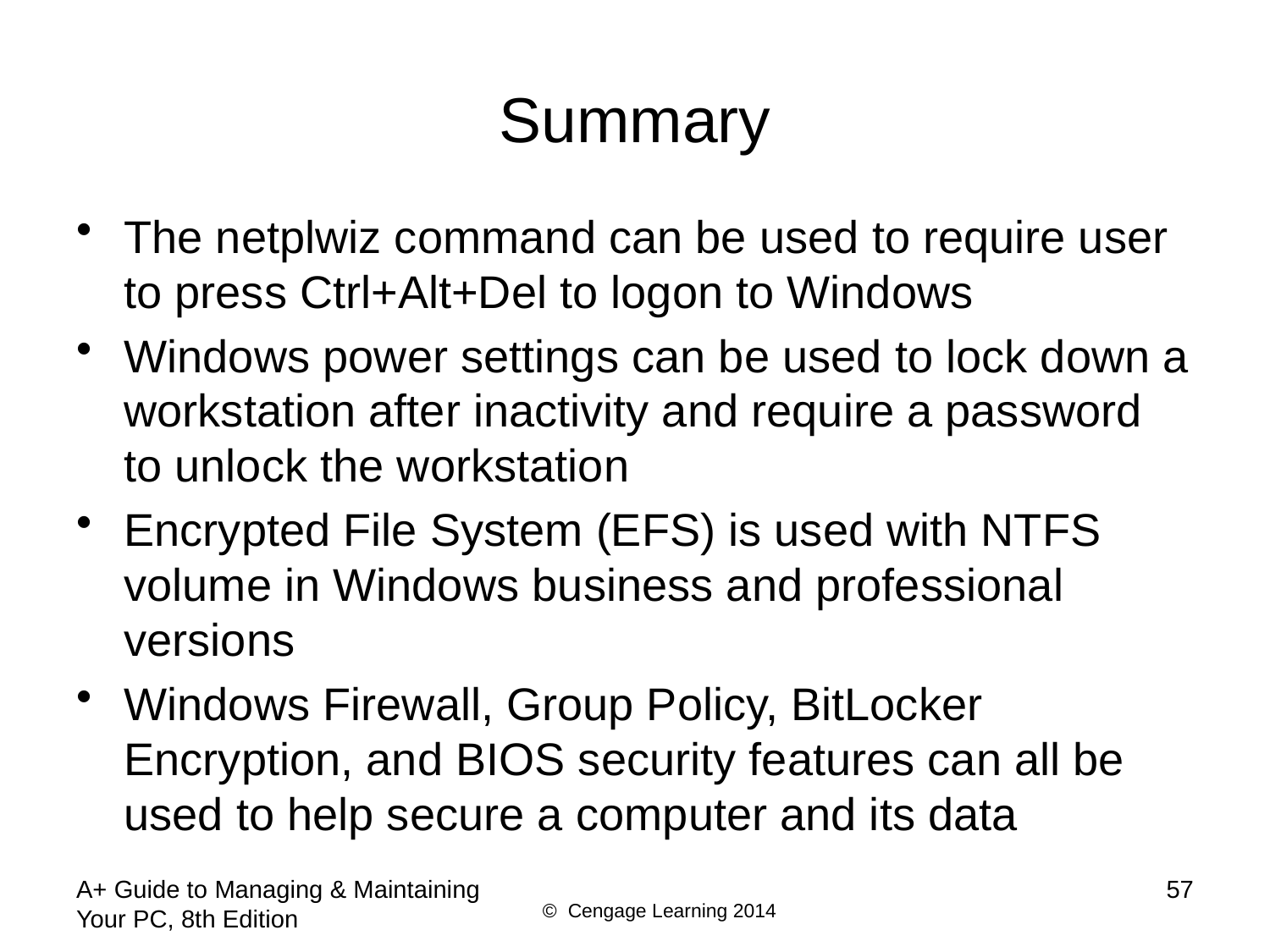

# Summary
The netplwiz command can be used to require user to press Ctrl+Alt+Del to logon to Windows
Windows power settings can be used to lock down a workstation after inactivity and require a password to unlock the workstation
Encrypted File System (EFS) is used with NTFS volume in Windows business and professional versions
Windows Firewall, Group Policy, BitLocker Encryption, and BIOS security features can all be used to help secure a computer and its data
A+ Guide to Managing & Maintaining Your PC, 8th Edition
57